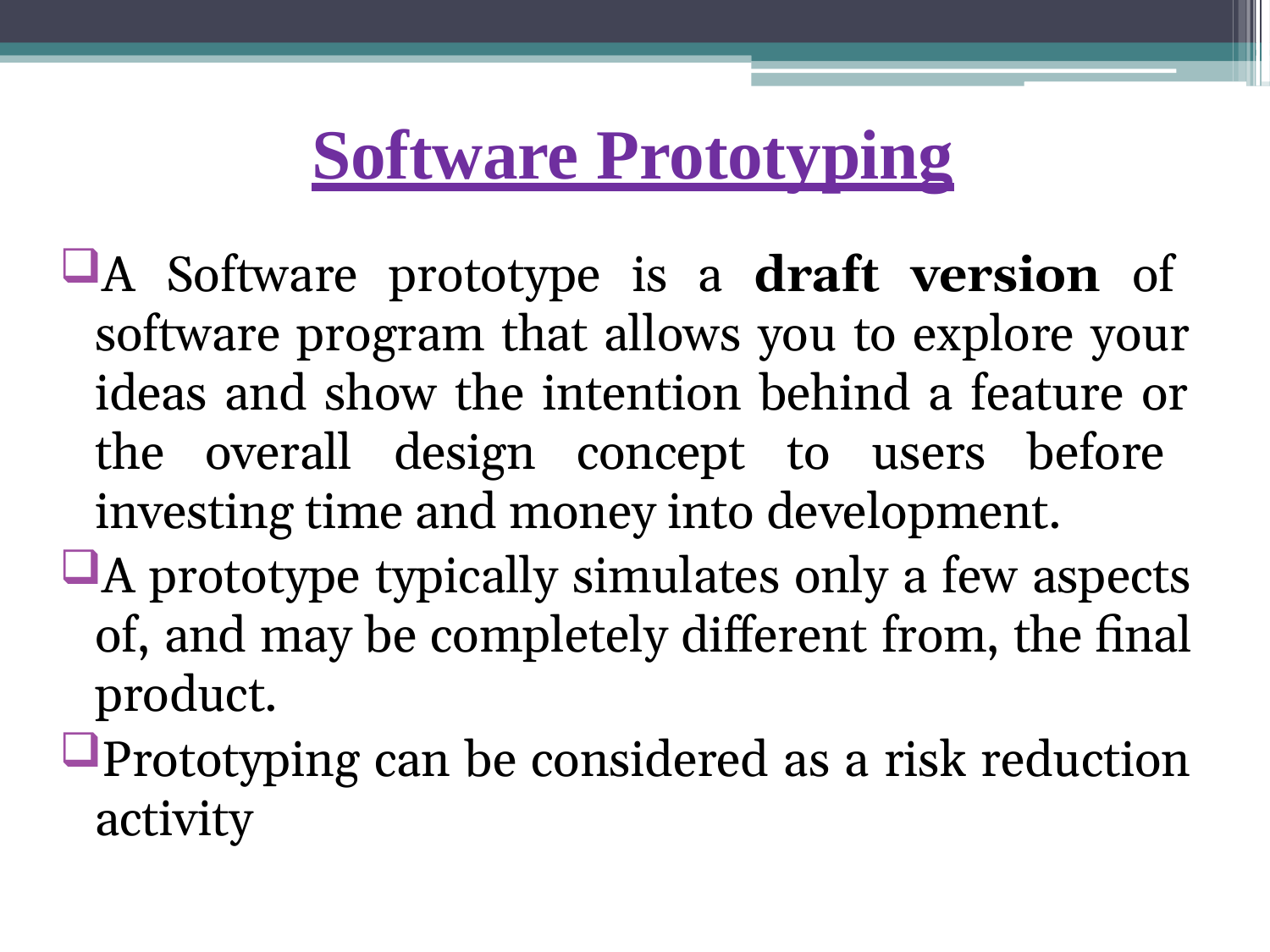

# Software Prototyping
A Software prototype is a draft version of  software program that allows you to explore your  ideas and show the intention behind a feature or  the overall design concept to users before  investing time and money into development.
A prototype typically simulates only a few aspects  of, and may be completely different from, the final  product.
Prototyping can be considered as a risk reduction  activity